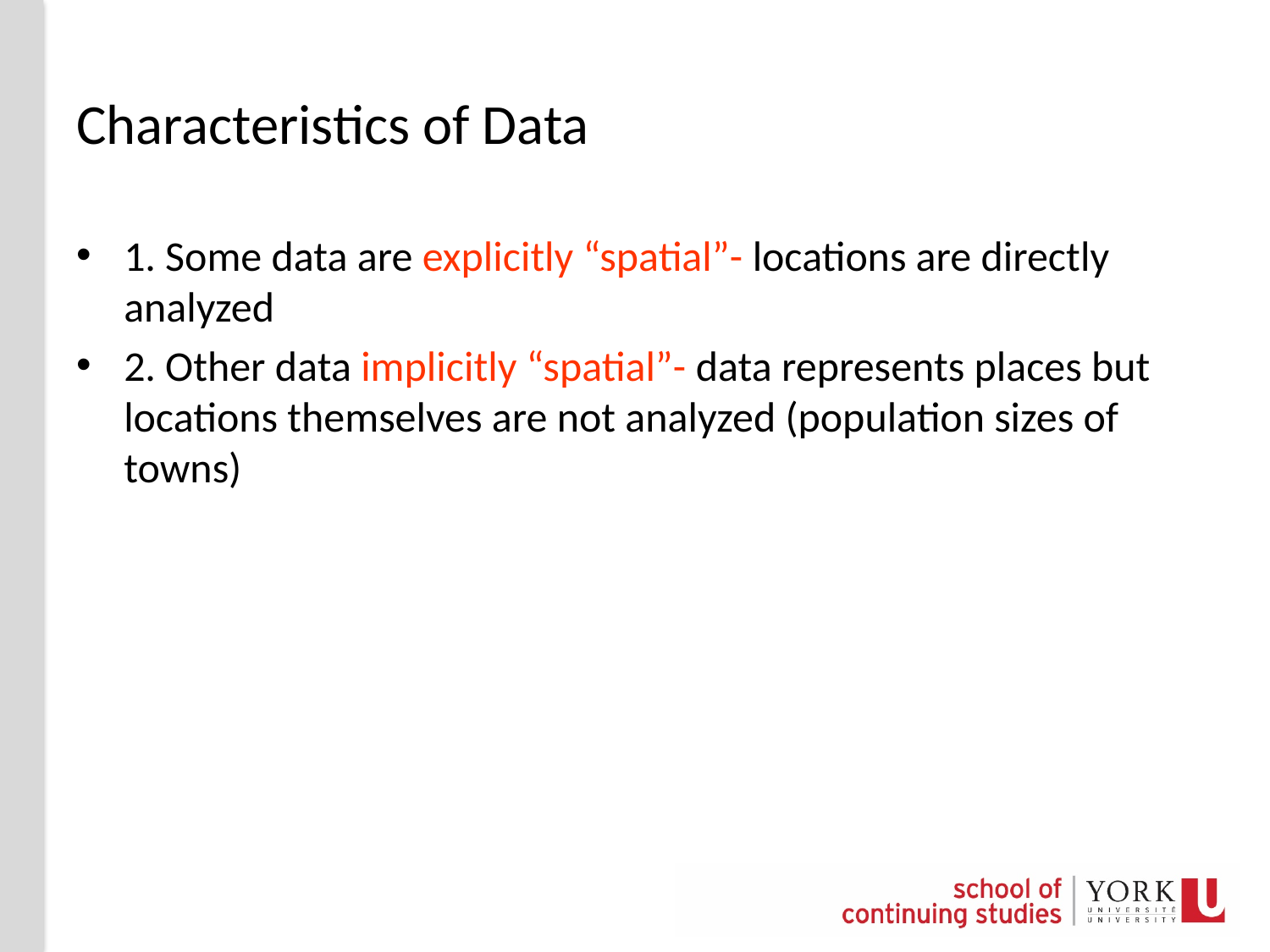

# Characteristics of Data
1. Some data are explicitly “spatial”- locations are directly analyzed
2. Other data implicitly “spatial”- data represents places but locations themselves are not analyzed (population sizes of towns)